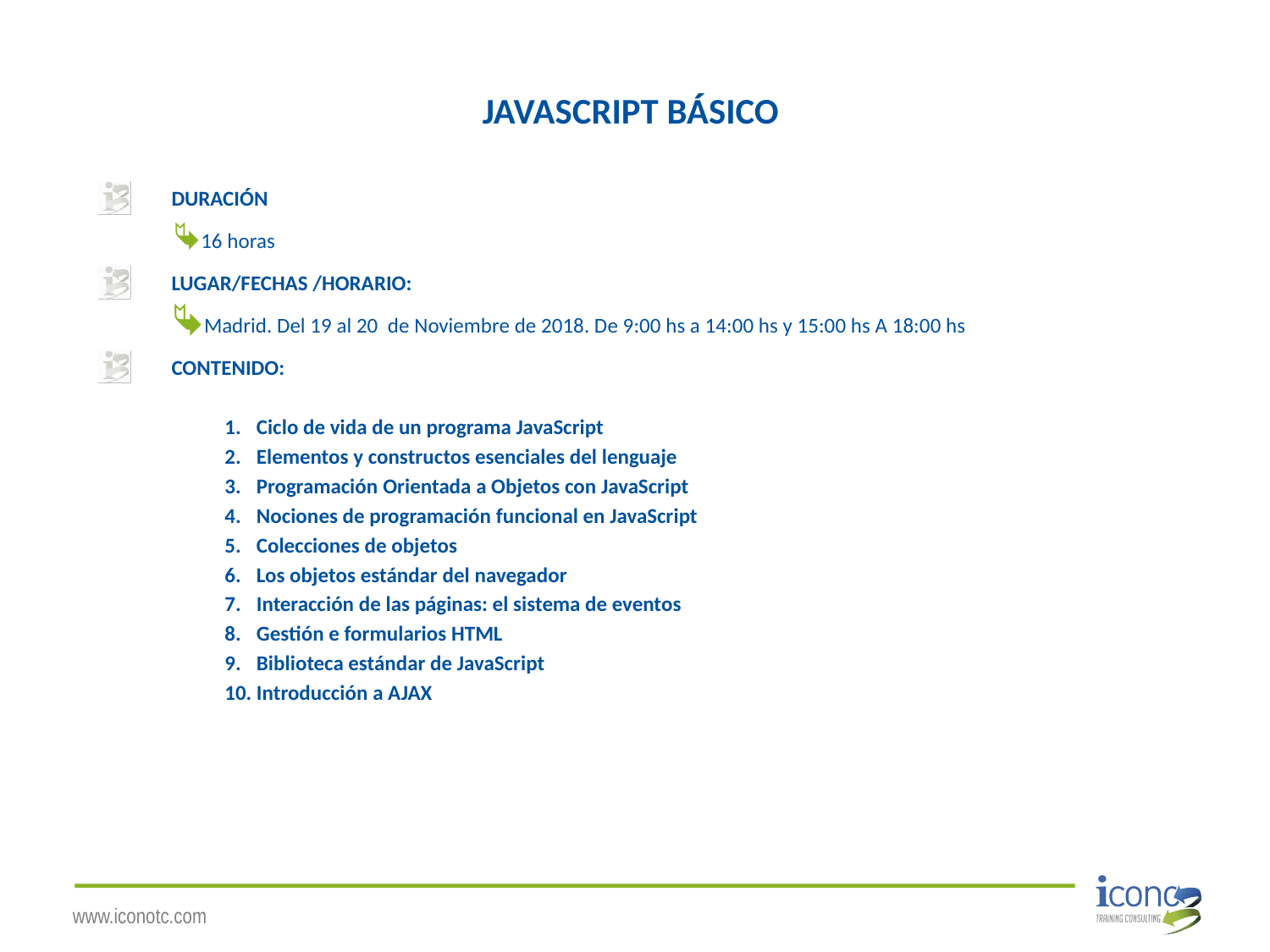

# JAVASCRIPT BÁSICO

DURACIÓN
16 horas
LUGAR/FECHAS /HORARIO:
Madrid. Del 19 al 20  de Noviembre de 2018. De 9:00 hs a 14:00 hs y 15:00 hs A 18:00 hs
CONTENIDO:

Ciclo de vida de un programa JavaScript
Elementos y constructos esenciales del lenguaje
Programación Orientada a Objetos con JavaScript
Nociones de programación funcional en JavaScript
Colecciones de objetos
Los objetos estándar del navegador
Interacción de las páginas: el sistema de eventos
Gestión e formularios HTML
Biblioteca estándar de JavaScript
Introducción a AJAX